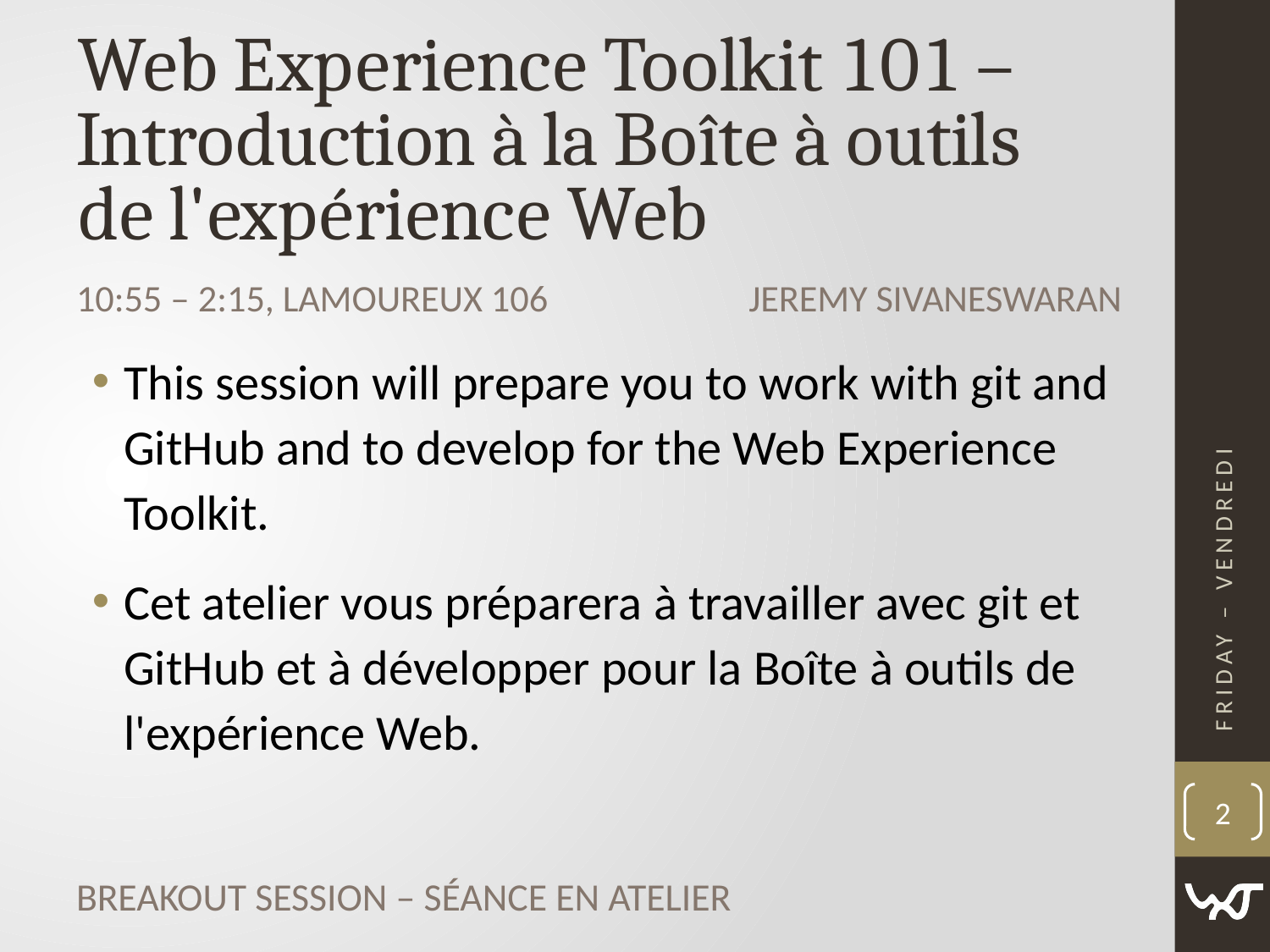

# Web Experience Toolkit 101 – Introduction à la Boîte à outils de l'expérience Web
Jeremy Sivaneswaran
10:55 ‒ 2:15, Lamoureux 106
This session will prepare you to work with git and GitHub and to develop for the Web Experience Toolkit.
Cet atelier vous préparera à travailler avec git et GitHub et à développer pour la Boîte à outils de l'expérience Web.

Friday – Vendredi
2
Breakout Session – Séance en atelier